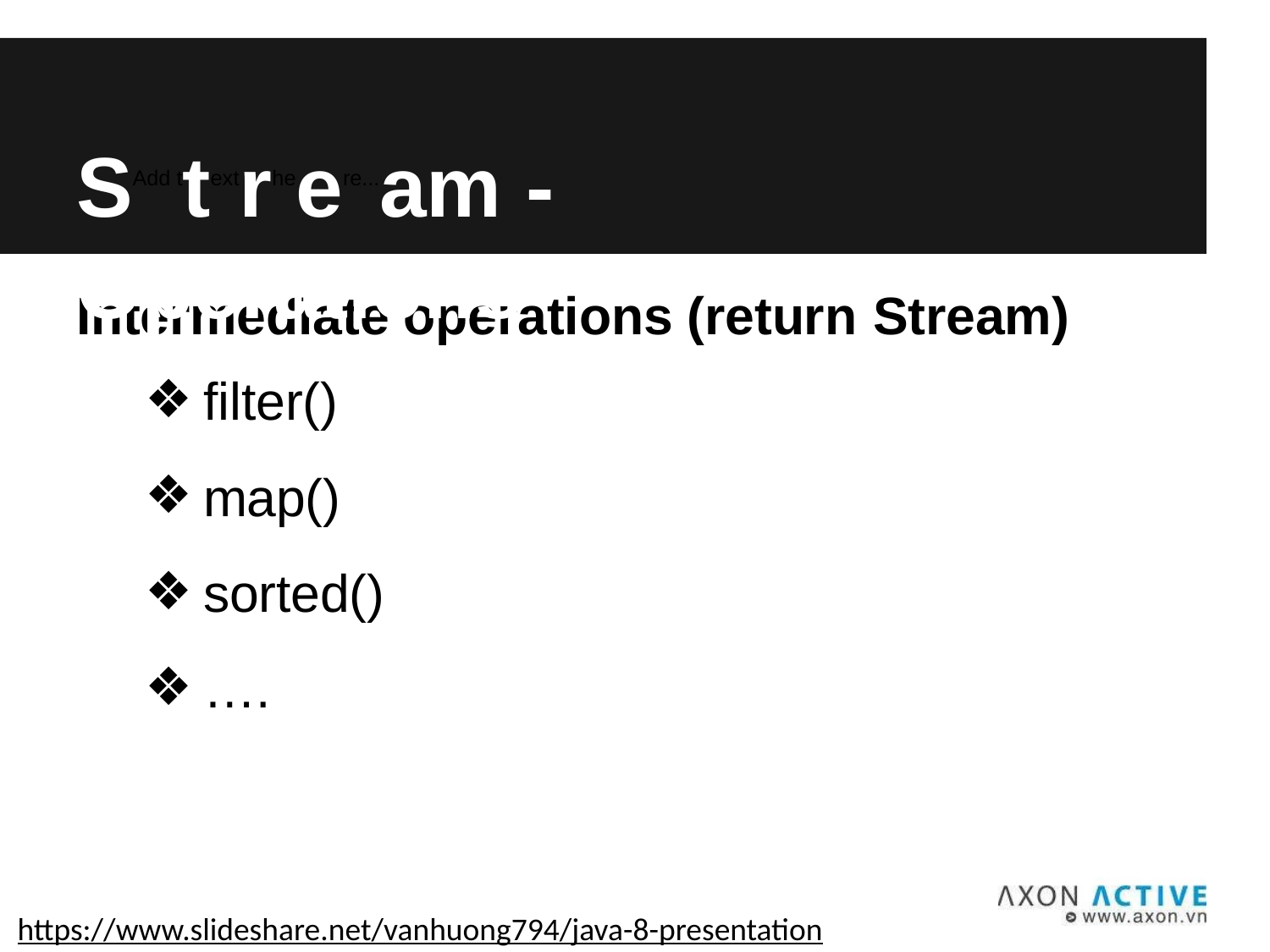

# SAdd ttextrheere...am - Operations
Intermediate operations (return Stream)
filter()
map()
sorted()
….

https://www.slideshare.net/vanhuong794/java-8-presentation